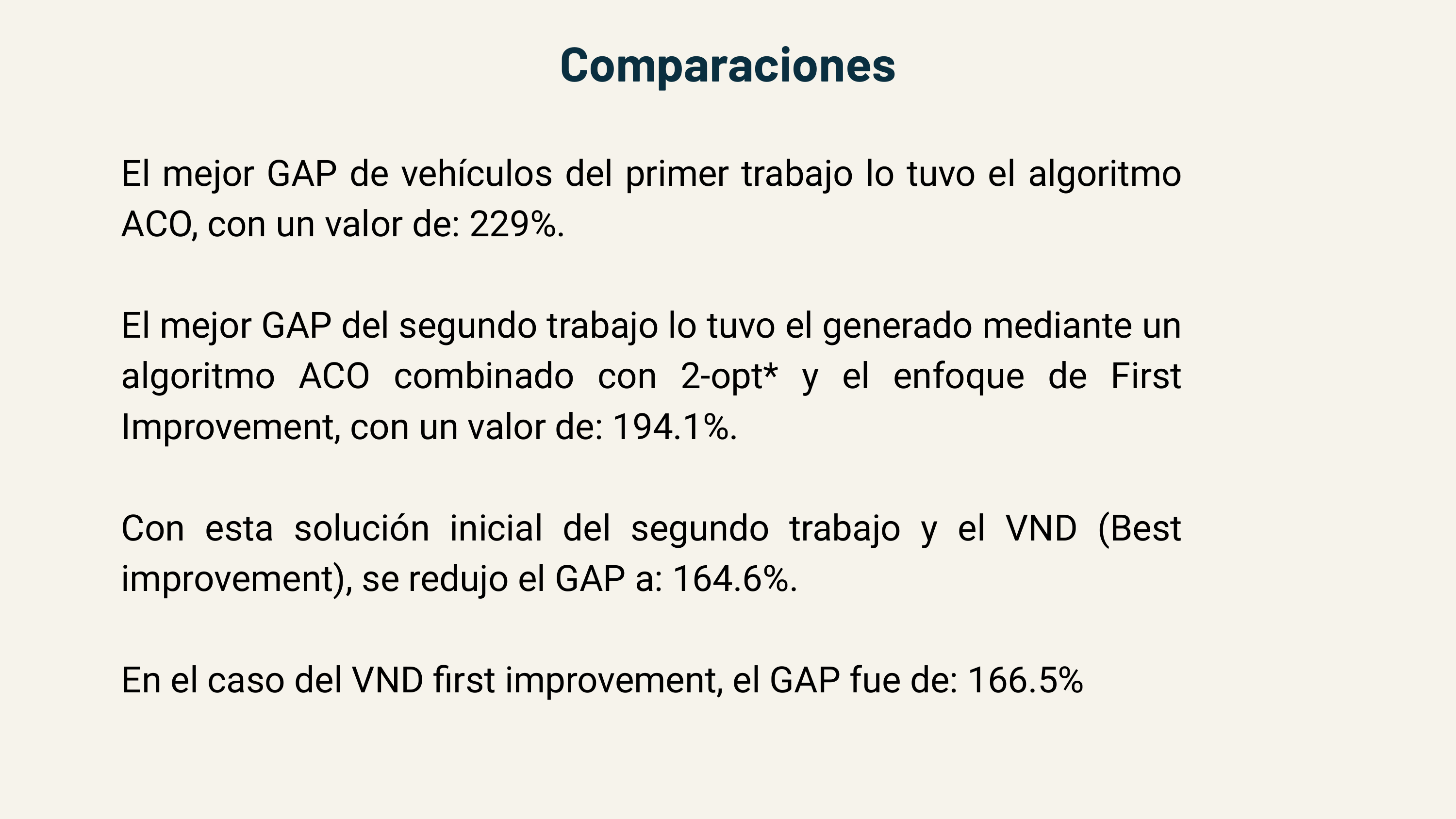

Comparaciones
El mejor GAP de vehículos del primer trabajo lo tuvo el algoritmo ACO, con un valor de: 229%.

El mejor GAP del segundo trabajo lo tuvo el generado mediante un algoritmo ACO combinado con 2-opt* y el enfoque de First Improvement, con un valor de: 194.1%.

Con esta solución inicial del segundo trabajo y el VND (Best improvement), se redujo el GAP a: 164.6%.

En el caso del VND first improvement, el GAP fue de: 166.5%